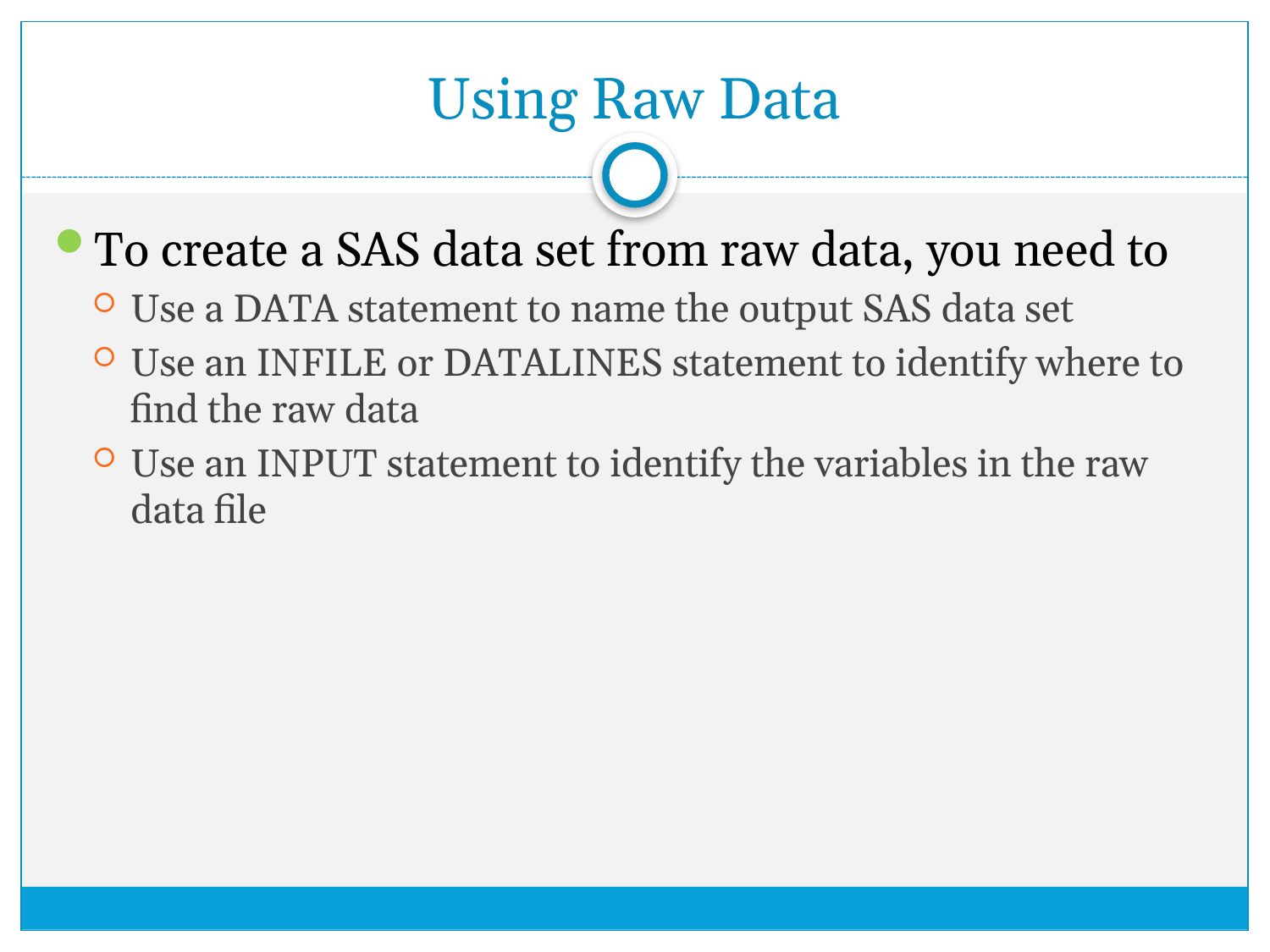

# Using Raw Data
To create a SAS data set from raw data, you need to
Use a DATA statement to name the output SAS data set
Use an INFILE or DATALINES statement to identify where to find the raw data
Use an INPUT statement to identify the variables in the raw data file